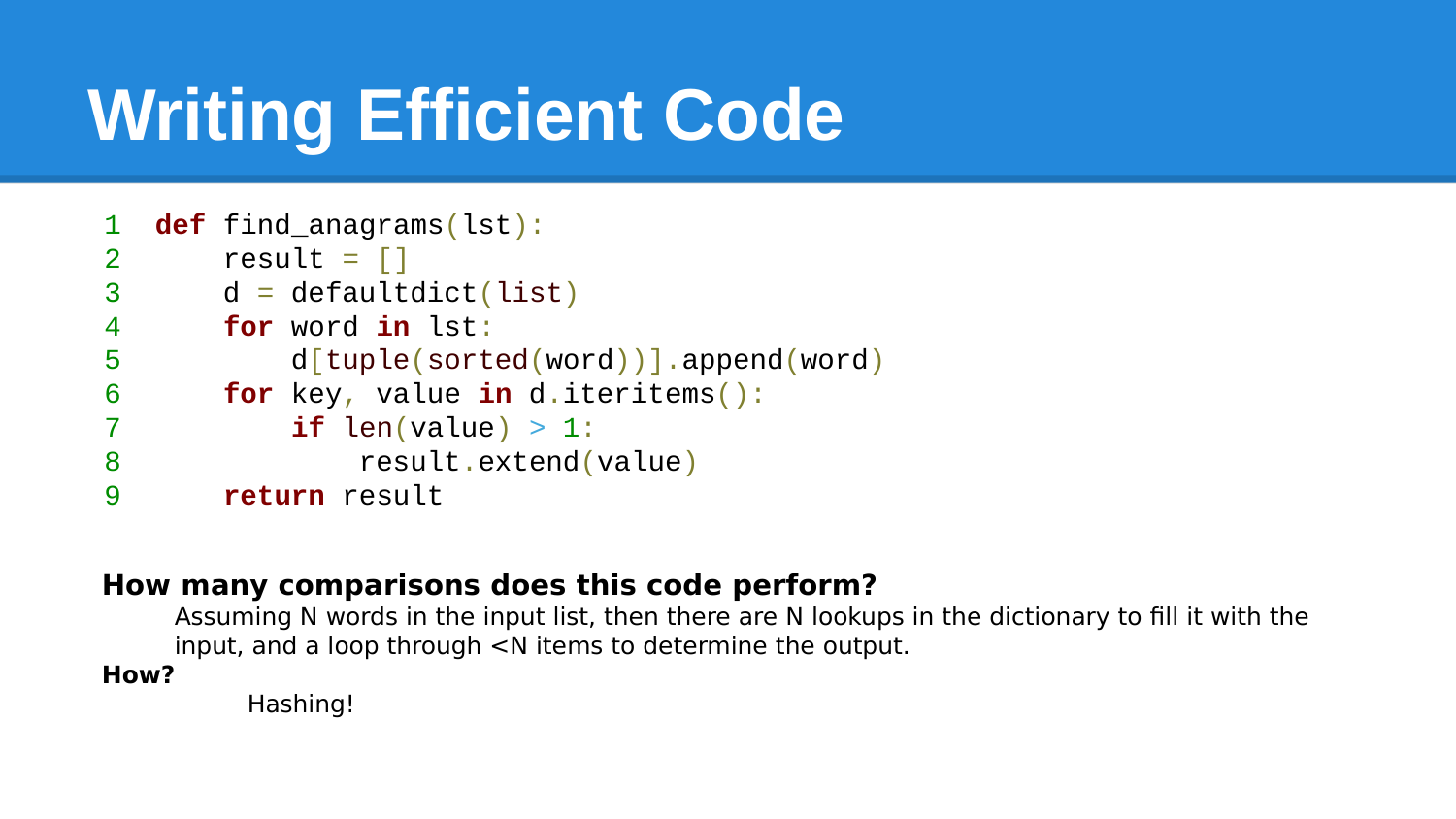

# Writing Efficient Code
 1  def find_anagrams(lst):
 2      result = []
 3      d = defaultdict(list)
 4      for word in lst:
 5          d[tuple(sorted(word))].append(word)
 6      for key, value in d.iteritems():
 7          if len(value) > 1:
 8              result.extend(value)
 9      return result

How many comparisons does this code perform?
Assuming N words in the input list, then there are N lookups in the dictionary to fill it with the input, and a loop through <N items to determine the output.
How?
	Hashing!